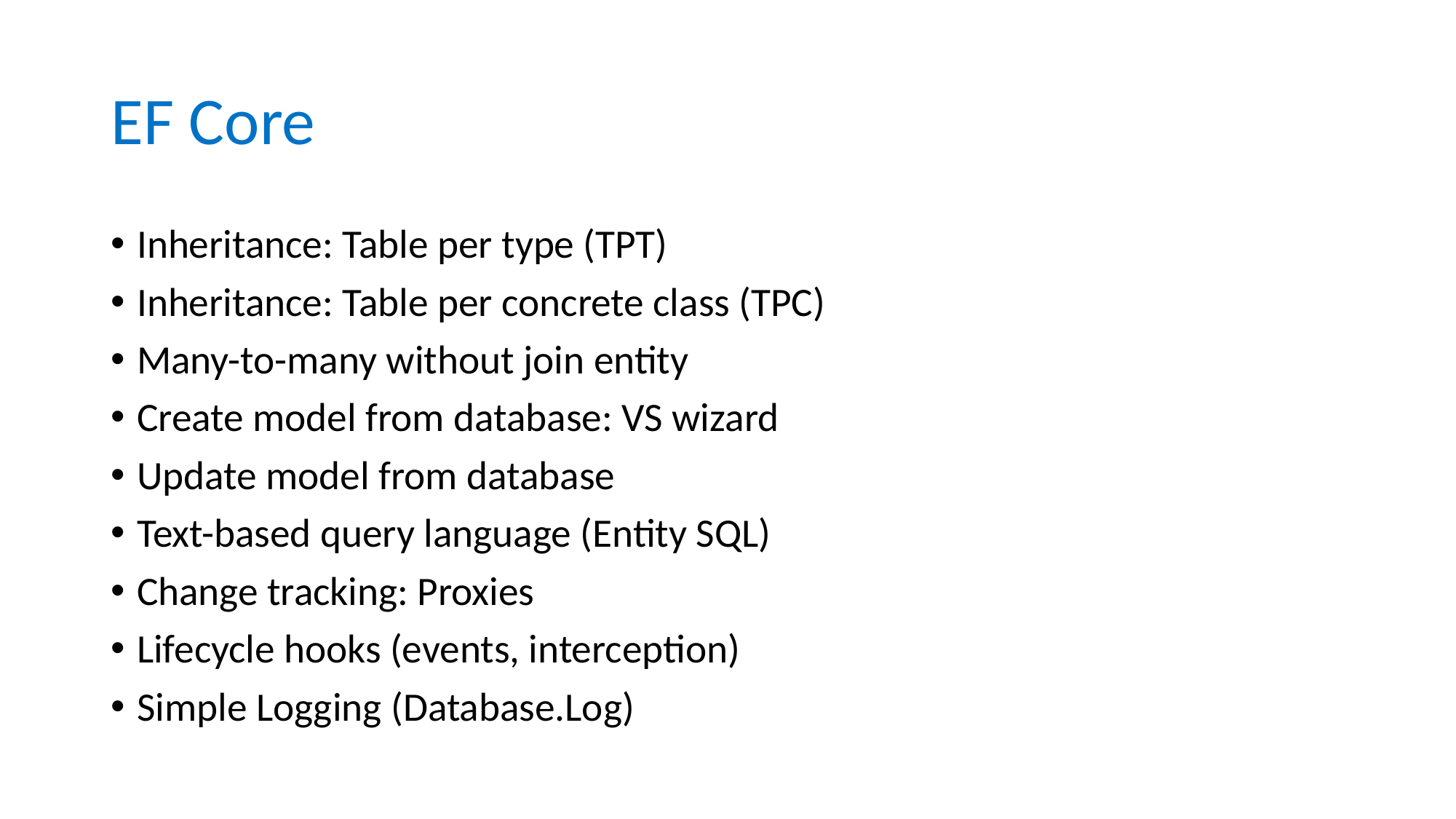

# EF Core
Inheritance: Table per type (TPT)
Inheritance: Table per concrete class (TPC)
Many-to-many without join entity
Create model from database: VS wizard
Update model from database
Text-based query language (Entity SQL)
Change tracking: Proxies
Lifecycle hooks (events, interception)
Simple Logging (Database.Log)